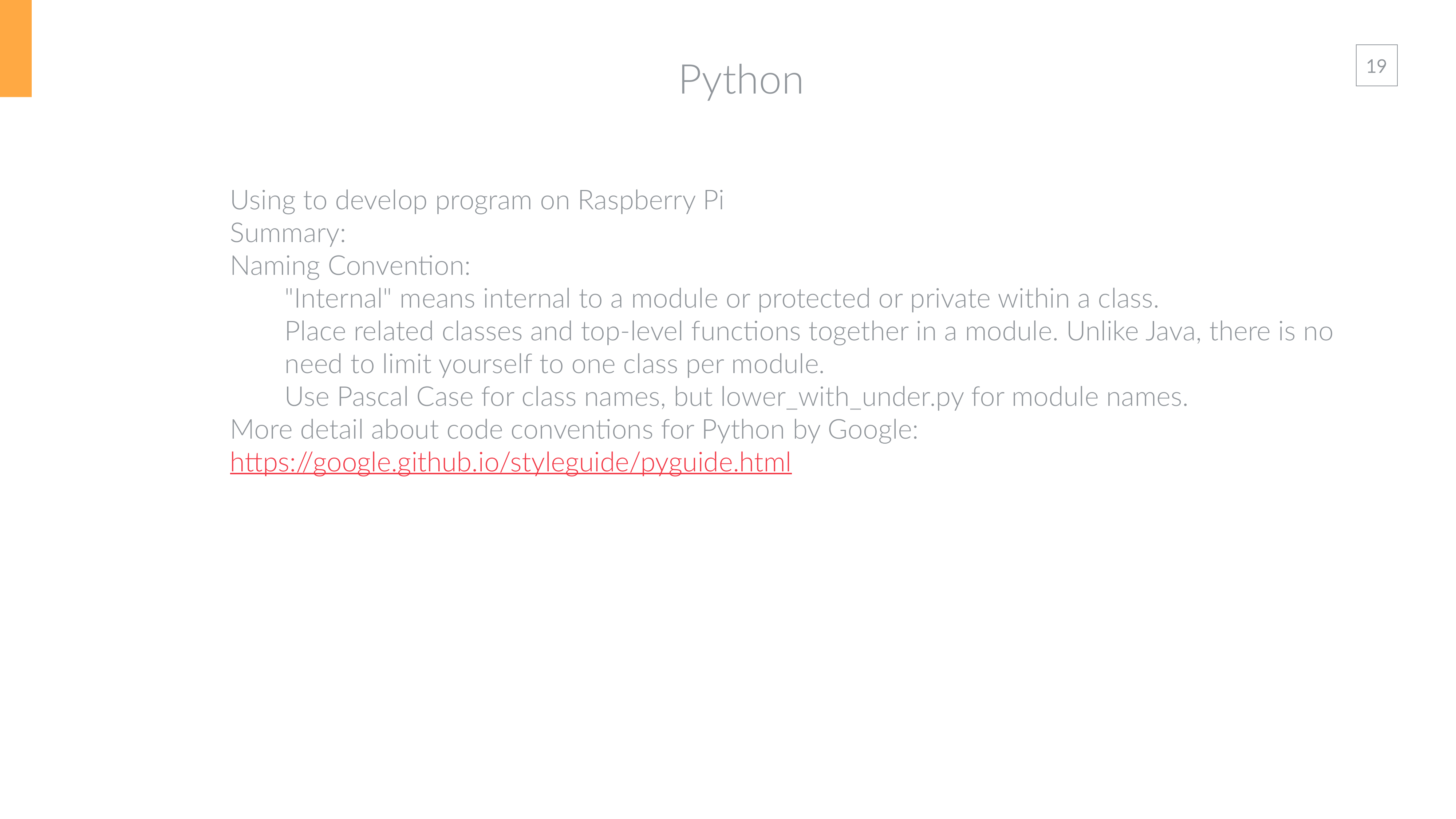

Python
Using to develop program on Raspberry Pi
Summary:
Naming Convention:
"Internal" means internal to a module or protected or private within a class.
Place related classes and top-level functions together in a module. Unlike Java, there is no need to limit yourself to one class per module.
Use Pascal Case for class names, but lower_with_under.py for module names.
More detail about code conventions for Python by Google:
https://google.github.io/styleguide/pyguide.html